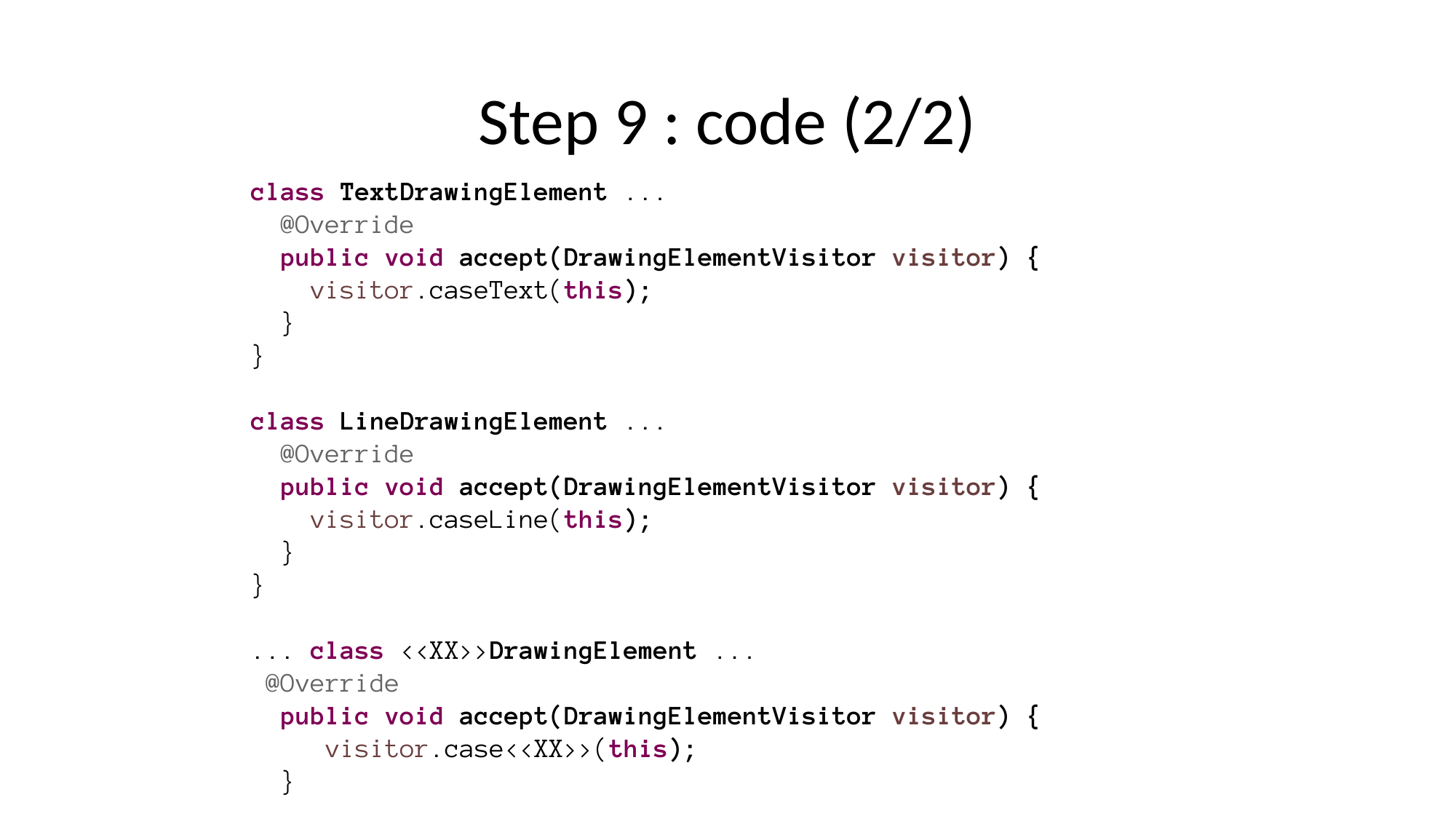

# Step 9 : code (2/2)
class TextDrawingElement ...
  @Override
  public void accept(DrawingElementVisitor visitor) {
    visitor.caseText(this);
  }
}

class LineDrawingElement ...
  @Override
  public void accept(DrawingElementVisitor visitor) {
    visitor.caseLine(this);
  }
}

... class <<XX>>DrawingElement ...
 @Override
  public void accept(DrawingElementVisitor visitor) {
     visitor.case<<XX>>(this);
  }